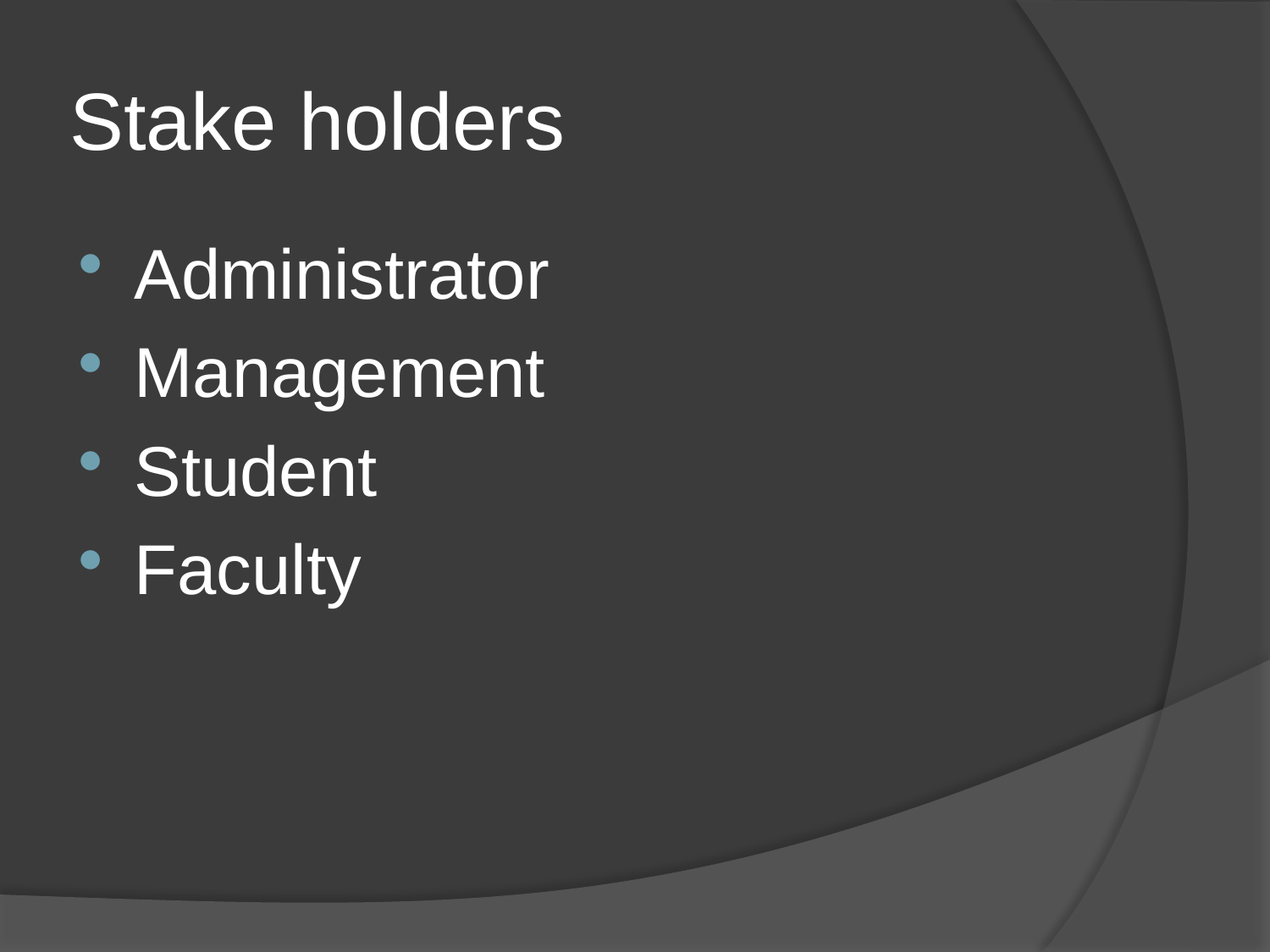

# Stake holders
Administrator
Management
Student
Faculty